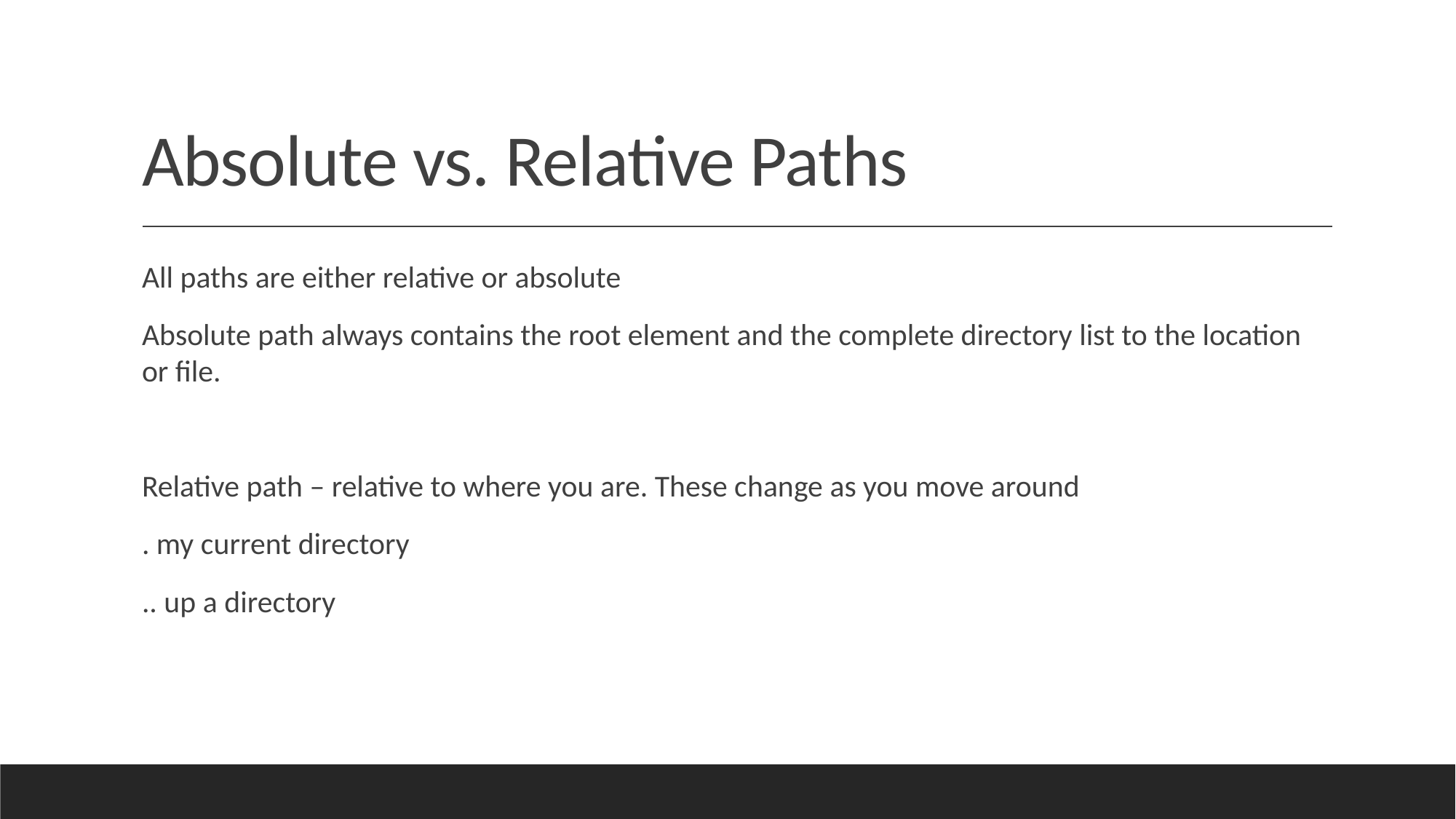

# Absolute vs. Relative Paths
All paths are either relative or absolute
Absolute path always contains the root element and the complete directory list to the location or file.

Relative path – relative to where you are. These change as you move around
. my current directory
.. up a directory